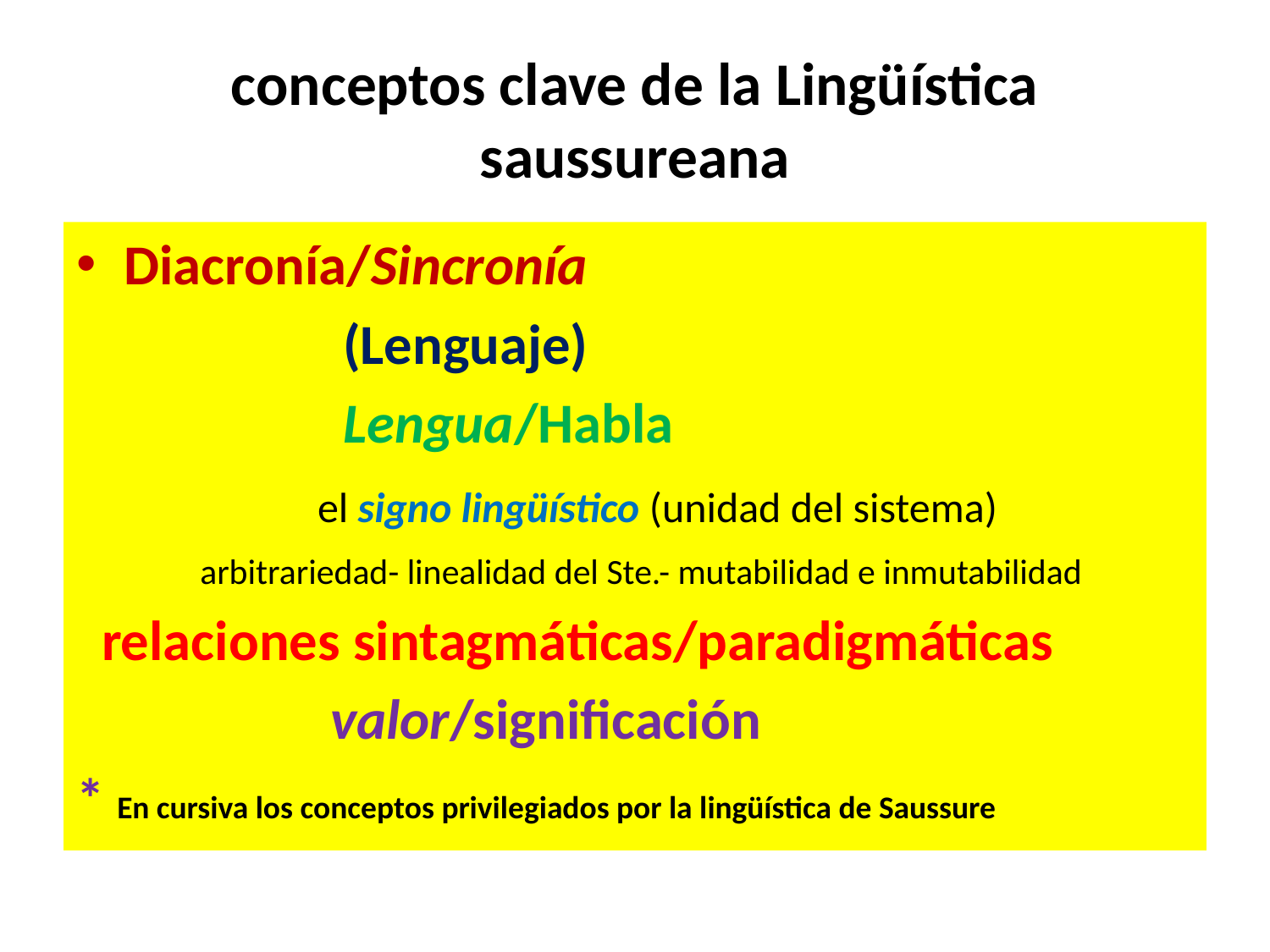

# conceptos clave de la Lingüística saussureana
Diacronía/Sincronía
                     (Lenguaje)
                     Lengua/Habla
                   el signo lingüístico (unidad del sistema)
             arbitrariedad- linealidad del Ste.- mutabilidad e inmutabilidad
  relaciones sintagmáticas/paradigmáticas
                    valor/significación
* En cursiva los conceptos privilegiados por la lingüística de Saussure